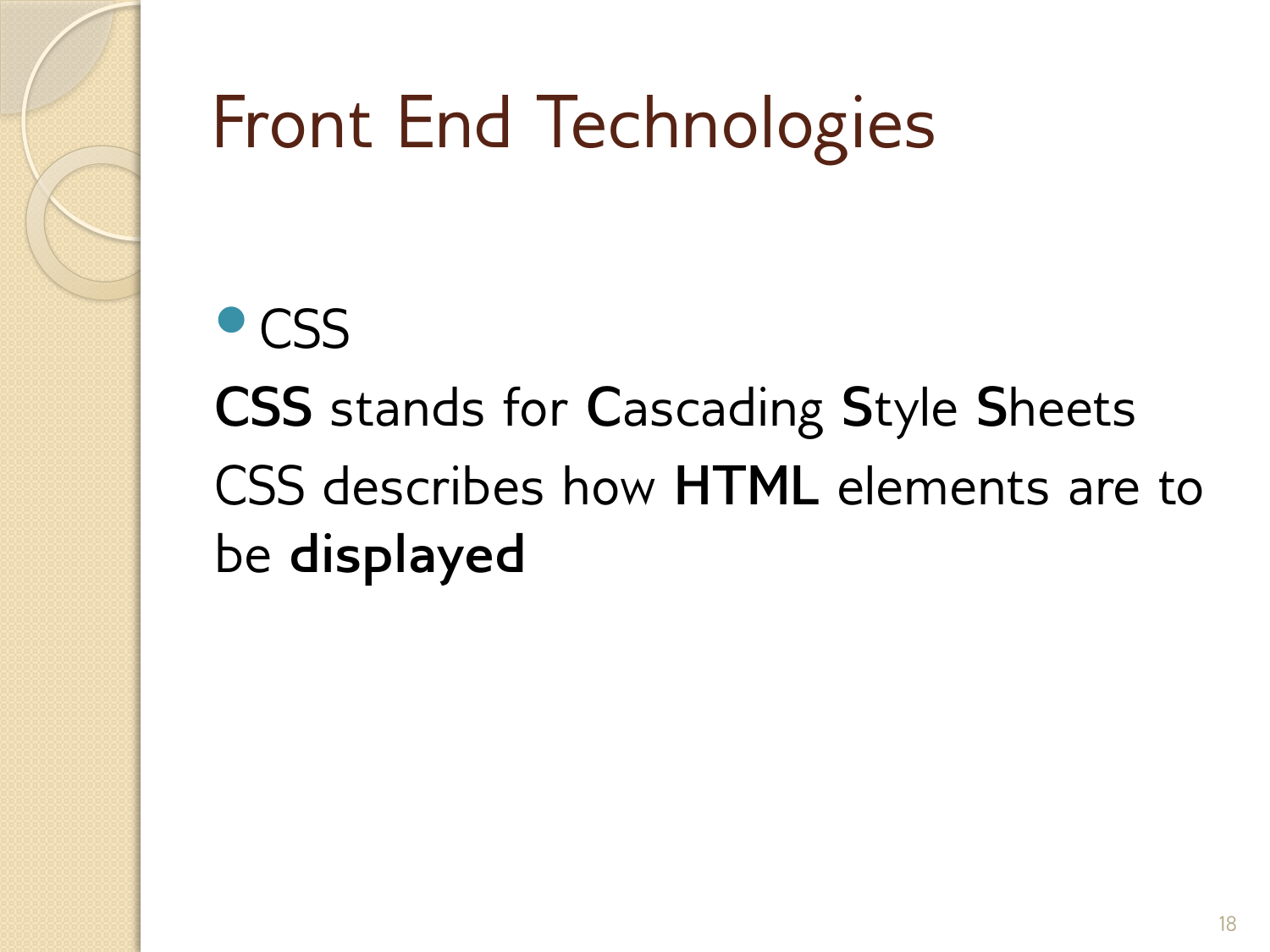

# Front End Technologies
CSS
CSS stands for Cascading Style Sheets
CSS describes how HTML elements are to be displayed

18